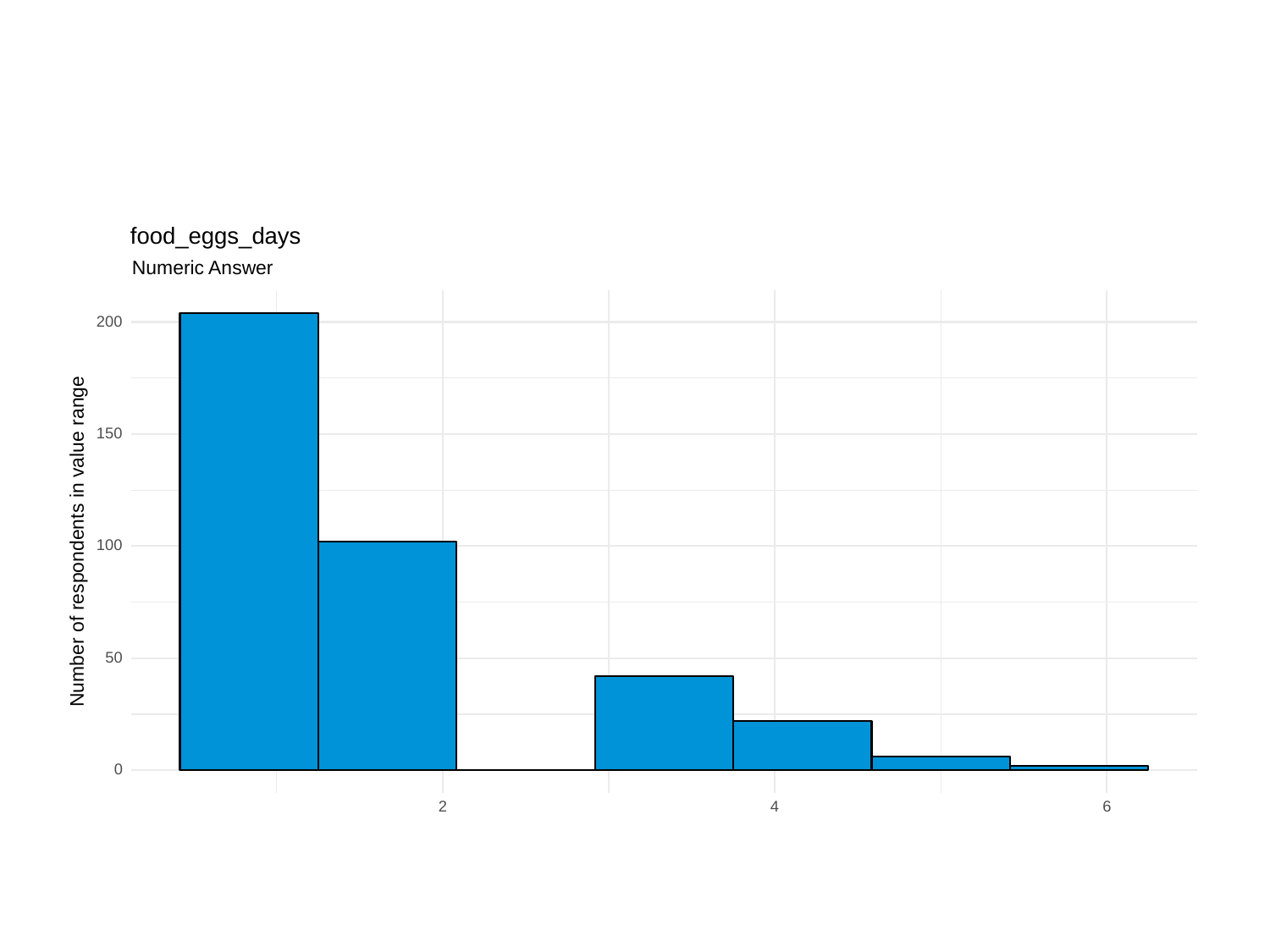

food_eggs_days
Numeric Answer

200

150

Number of respondents in value range
100

50

0

6
2
4